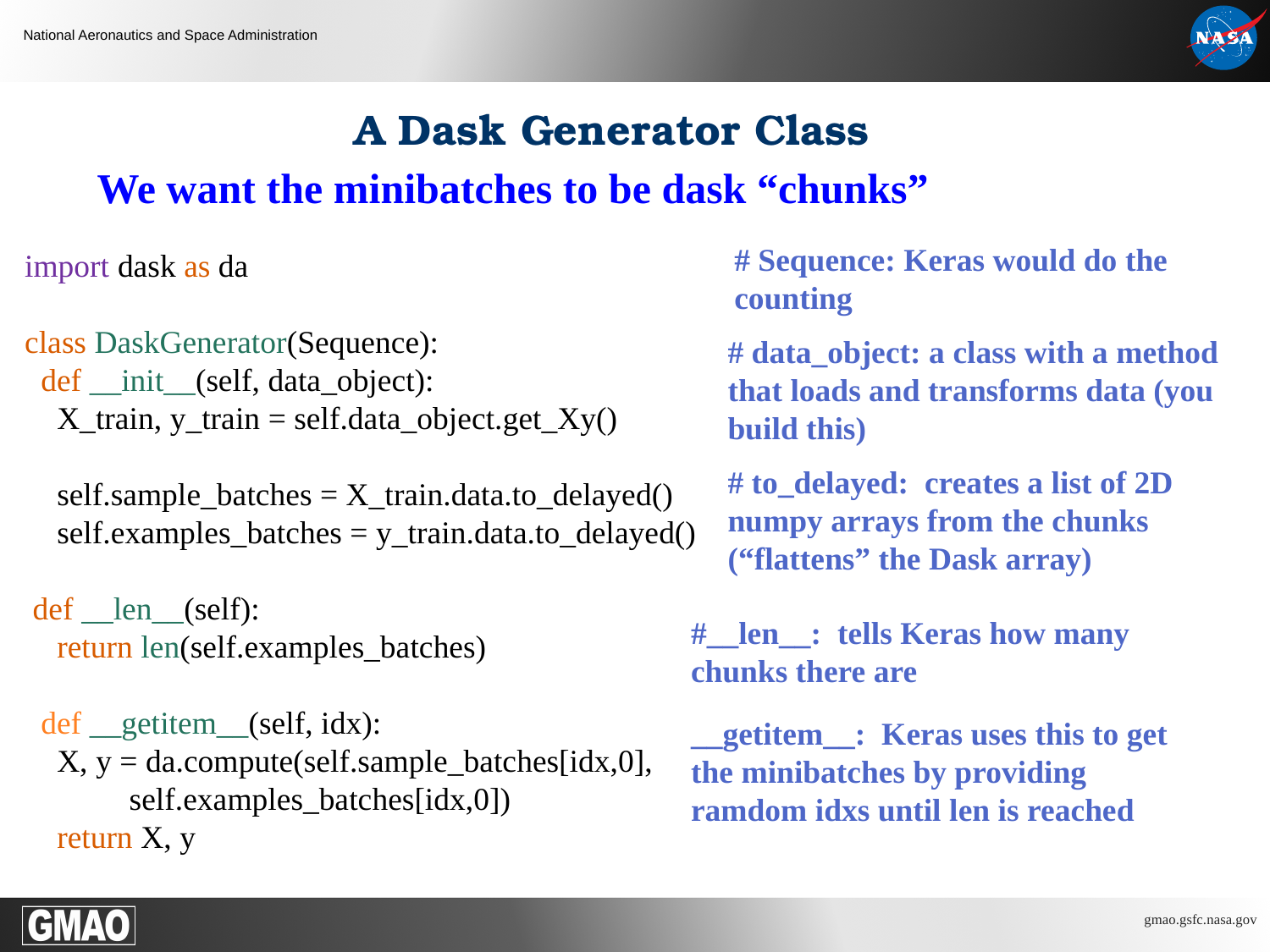

A Dask Generator Class
We want the minibatches to be dask “chunks”
# Sequence: Keras would do the counting
import dask as da

class DaskGenerator(Sequence):
  def __init__(self, data_object):
    X_train, y_train = self.data_object.get_Xy()

    self.sample_batches = X_train.data.to_delayed()
    self.examples_batches = y_train.data.to_delayed()

 def __len__(self):
    return len(self.examples_batches)

  def __getitem__(self, idx):
    X, y = da.compute(self.sample_batches[idx,0],
             self.examples_batches[idx,0])
    return X, y
# data_object: a class with a method that loads and transforms data (you build this)
# to_delayed:  creates a list of 2D numpy arrays from the chunks (“flattens” the Dask array)
#__len__:  tells Keras how many chunks there are
__getitem__:  Keras uses this to get the minibatches by providing ramdom idxs until len is reached